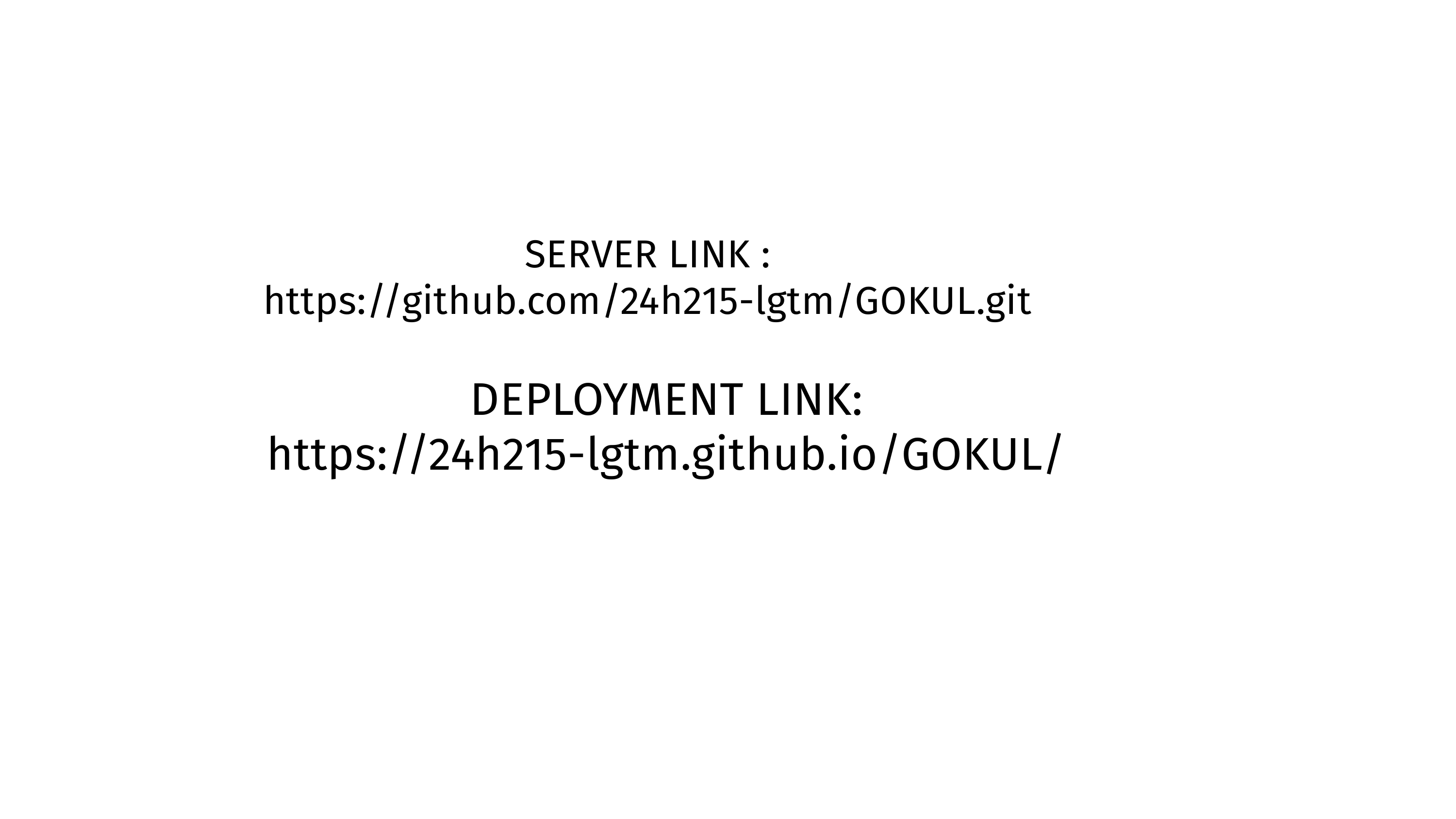

SERVER LINK :
https://github.com/24h215-lgtm/GOKUL.git
DEPLOYMENT LINK:
https://24h215-lgtm.github.io/GOKUL/